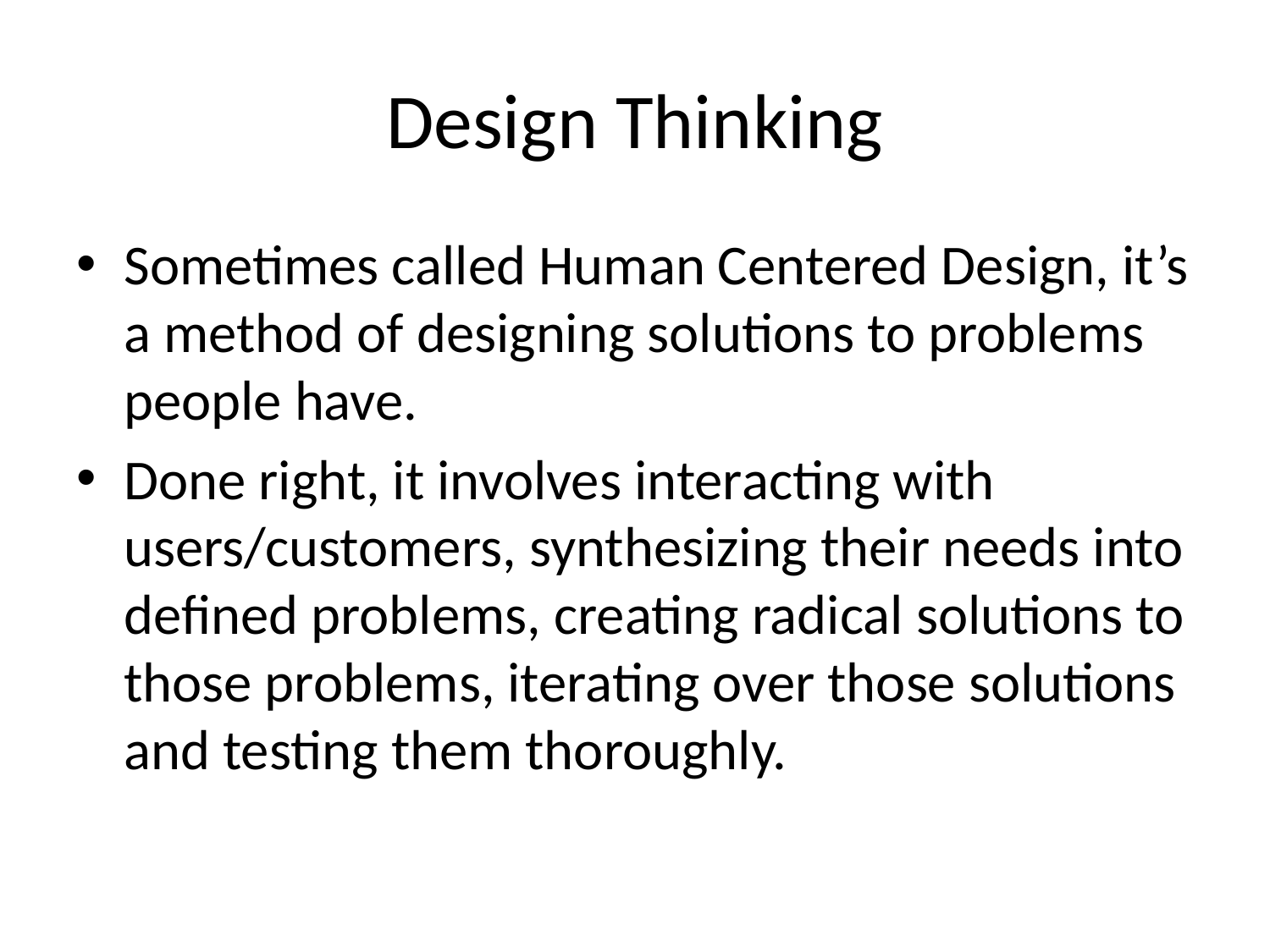

# Design Thinking
Sometimes called Human Centered Design, it’s a method of designing solutions to problems people have.
Done right, it involves interacting with users/customers, synthesizing their needs into defined problems, creating radical solutions to those problems, iterating over those solutions and testing them thoroughly.